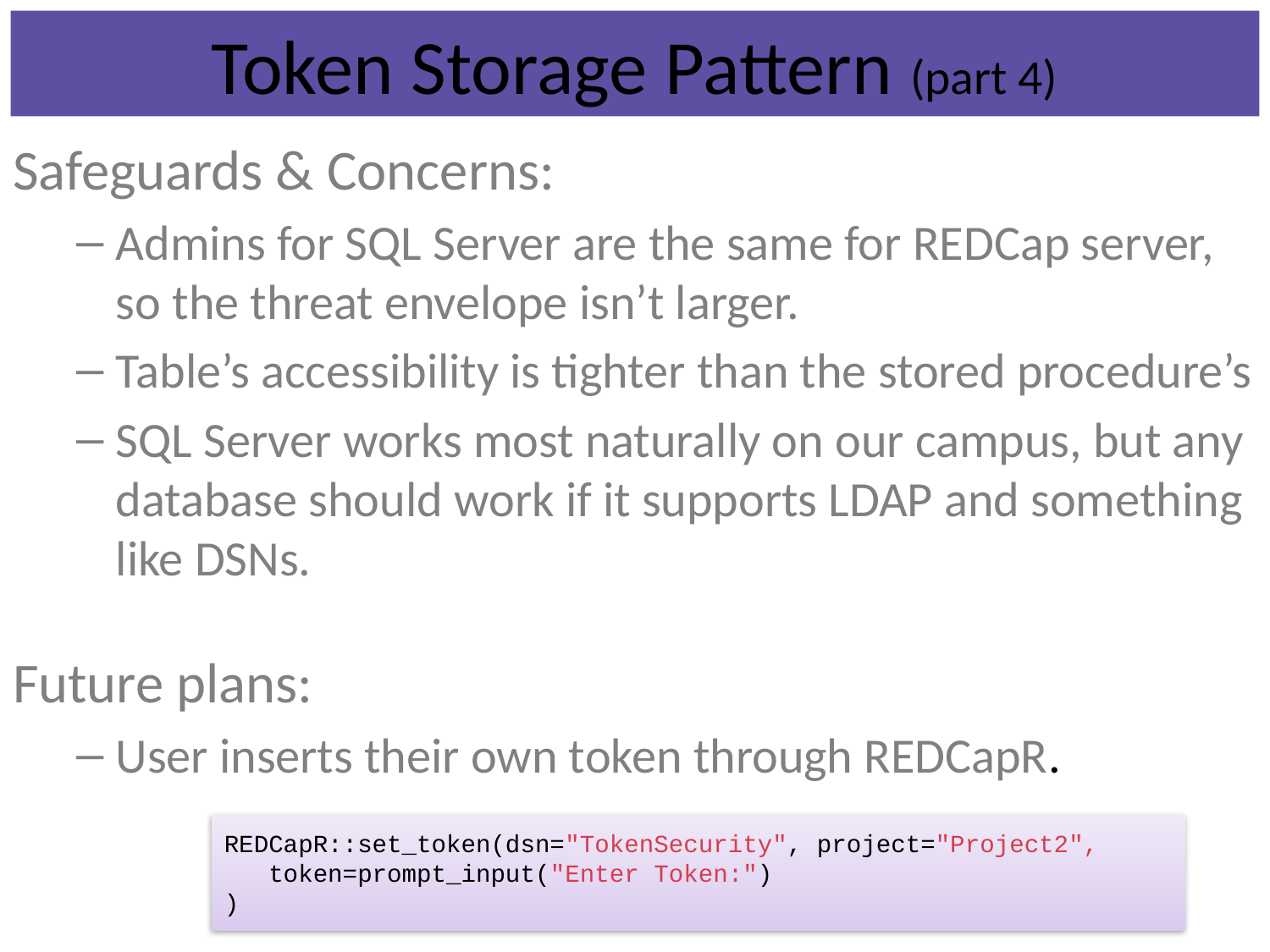

# Token Storage Pattern (part 4)
Safeguards & Concerns:
Admins for SQL Server are the same for REDCap server, so the threat envelope isn’t larger.
Table’s accessibility is tighter than the stored procedure’s
SQL Server works most naturally on our campus, but any database should work if it supports LDAP and something like DSNs.

Future plans:
User inserts their own token through REDCapR.
REDCapR::set_token(dsn="TokenSecurity", project="Project2",
   token=prompt_input("Enter Token:")
)